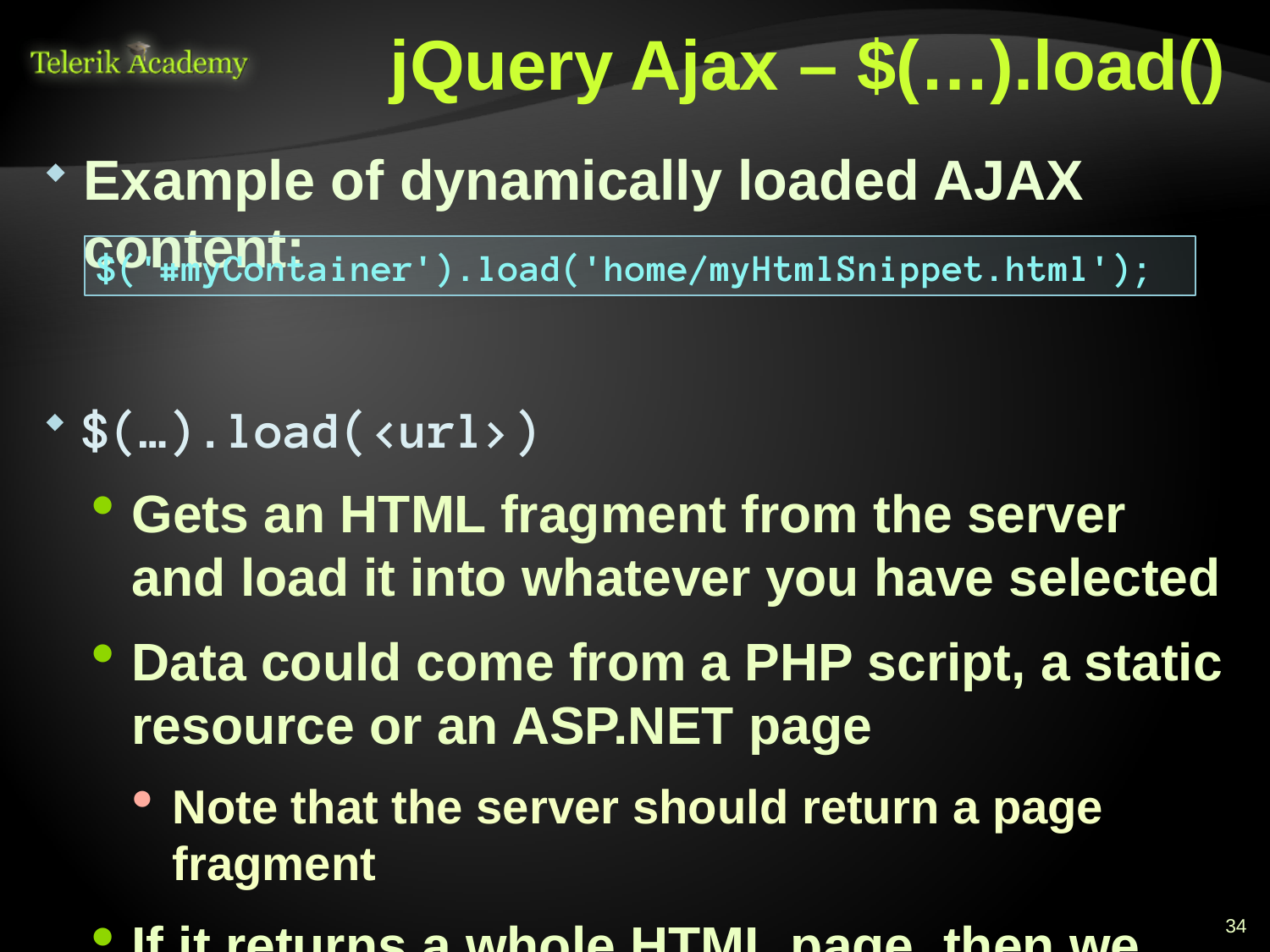

# jQuery Ajax – $(…).load()
Example of dynamically loaded AJAX content:

$(…).load(<url>)
Gets an HTML fragment from the server and load it into whatever you have selected
Data could come from a PHP script, a static resource or an ASP.NET page
Note that the server should return a page fragment
If it returns a whole HTML page, then we are going to have some invalid HTML!
$('#myContainer').load('home/myHtmlSnippet.html');
34